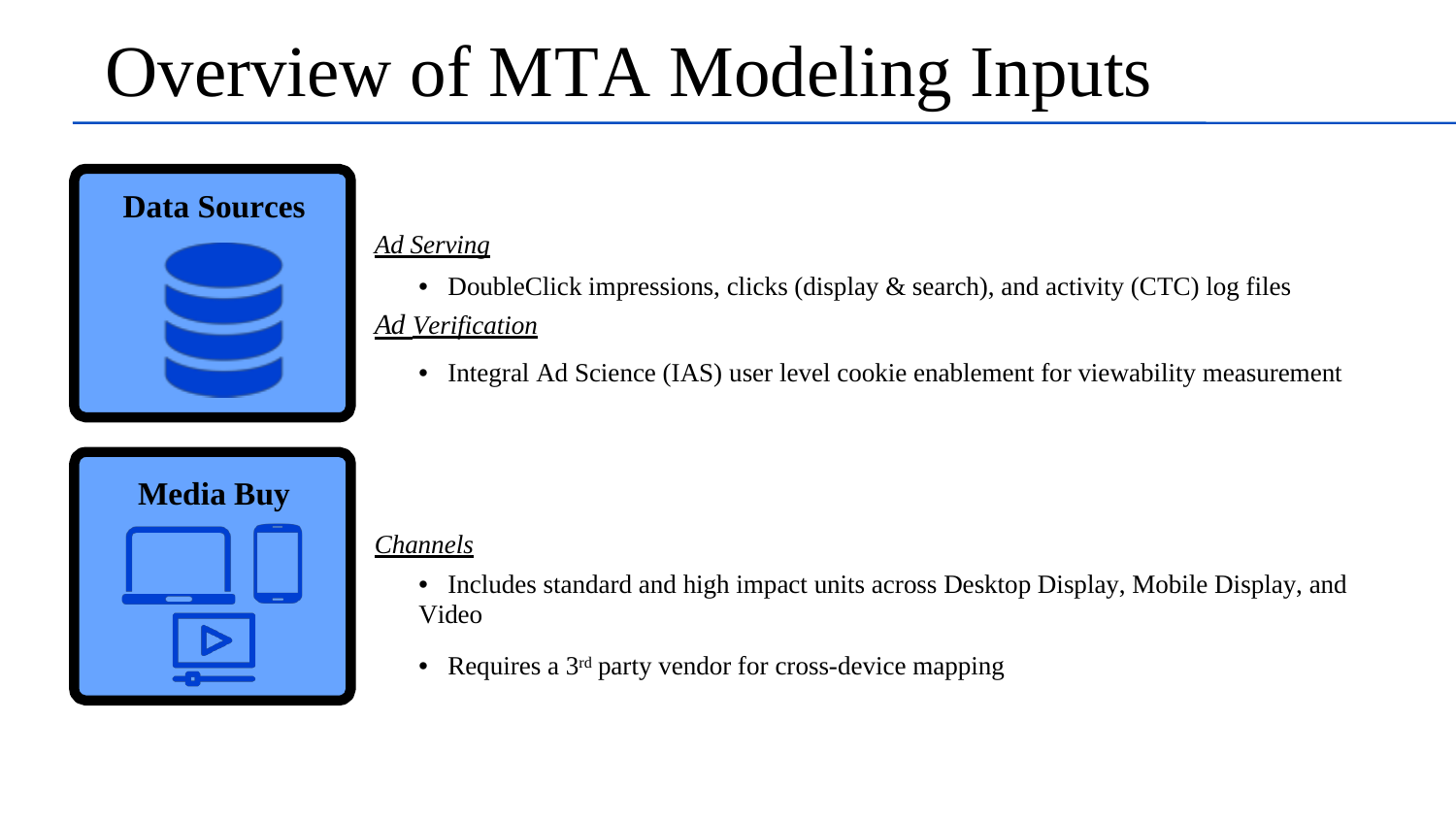

Overview of MTA Modeling Inputs

Data Sources
Ad Serving

•  DoubleClick impressions, clicks (display & search), and activity (CTC) log files
Ad Verification
•  Integral Ad Science (IAS) user level cookie enablement for viewability measurement

Media Buy

Channels
•  Includes standard and high impact units across Desktop Display, Mobile Display, and Video
•  Requires a 3rd party vendor for cross-device mapping